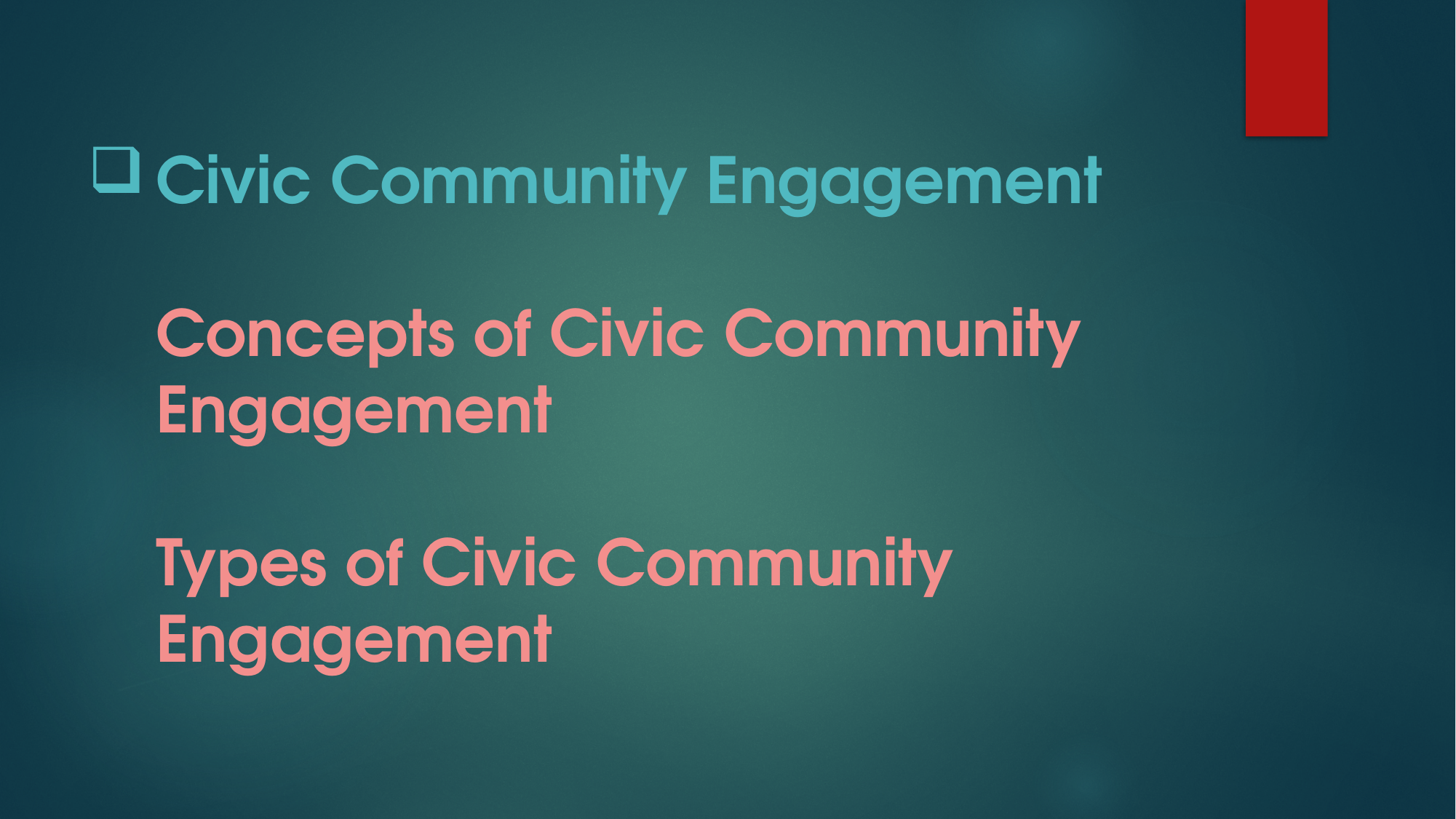

# Civic Community Engagement Concepts of Civic Community Engagement Types of Civic Community Engagement